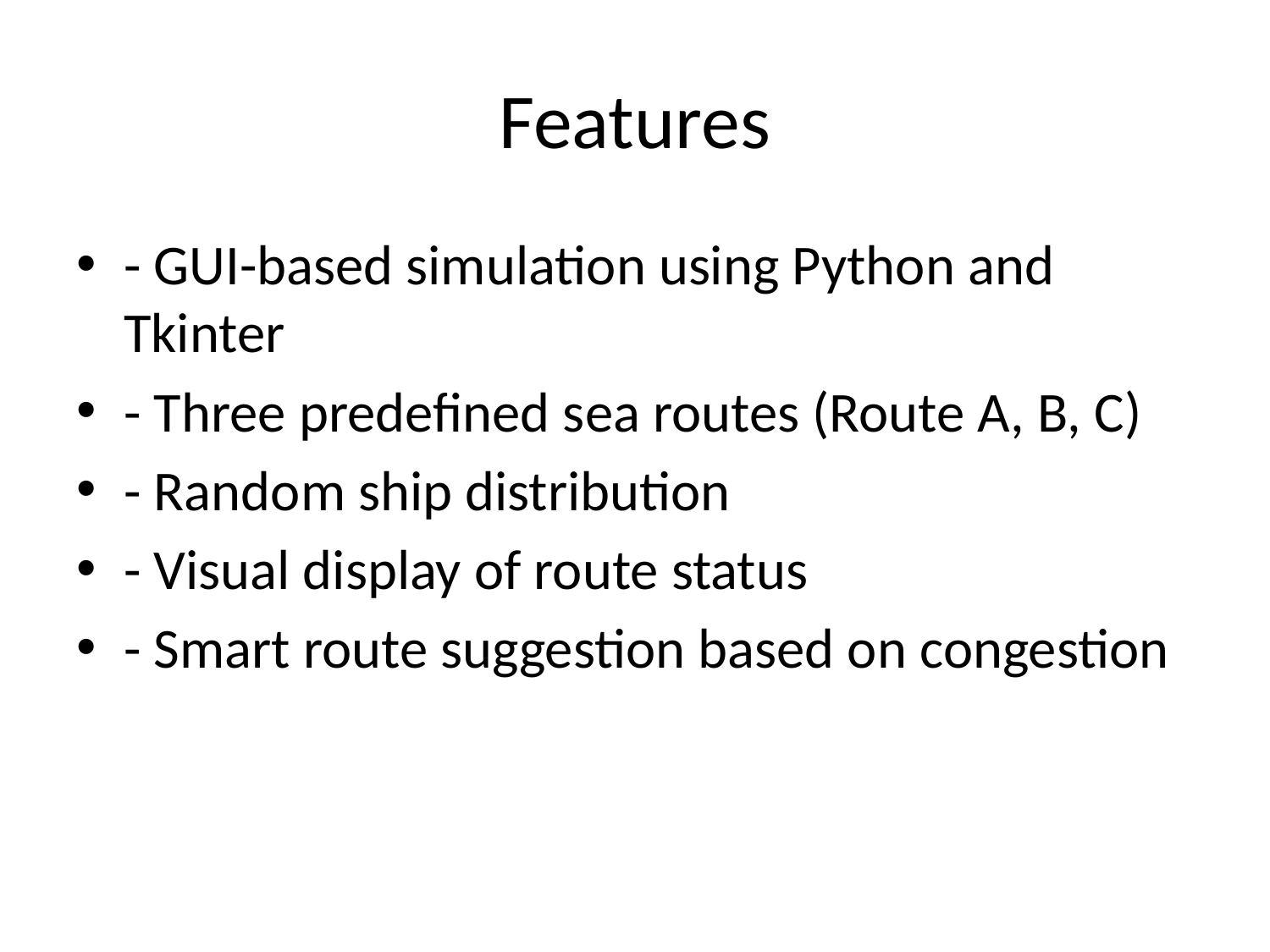

# Features
- GUI-based simulation using Python and Tkinter
- Three predefined sea routes (Route A, B, C)
- Random ship distribution
- Visual display of route status
- Smart route suggestion based on congestion